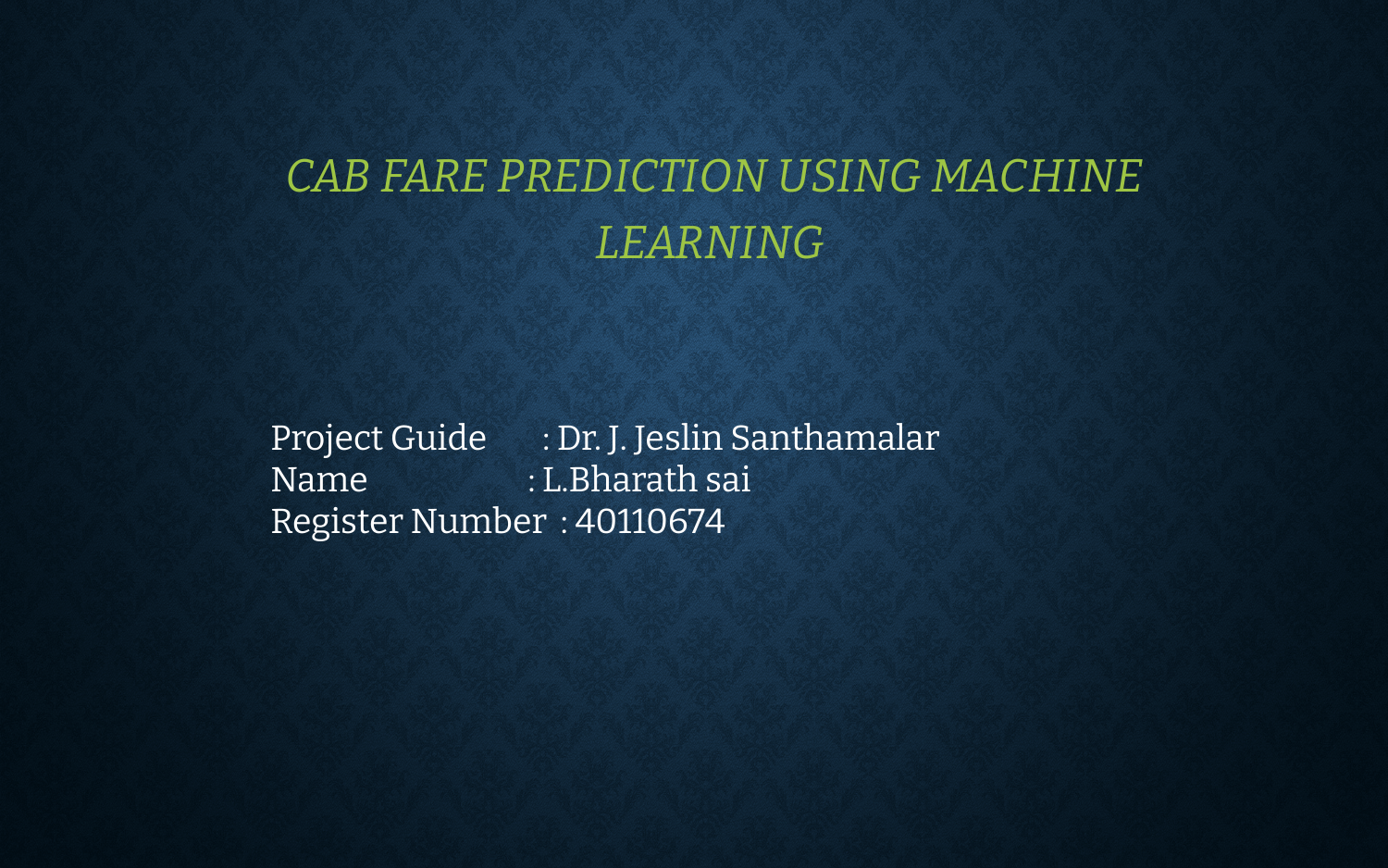

CAB FARE PREDICTION USING MACHINE LEARNING

Project Guide        : Dr. J. Jeslin Santhamalar
Name                       : L.Bharath sai
Register Number  : 40110674